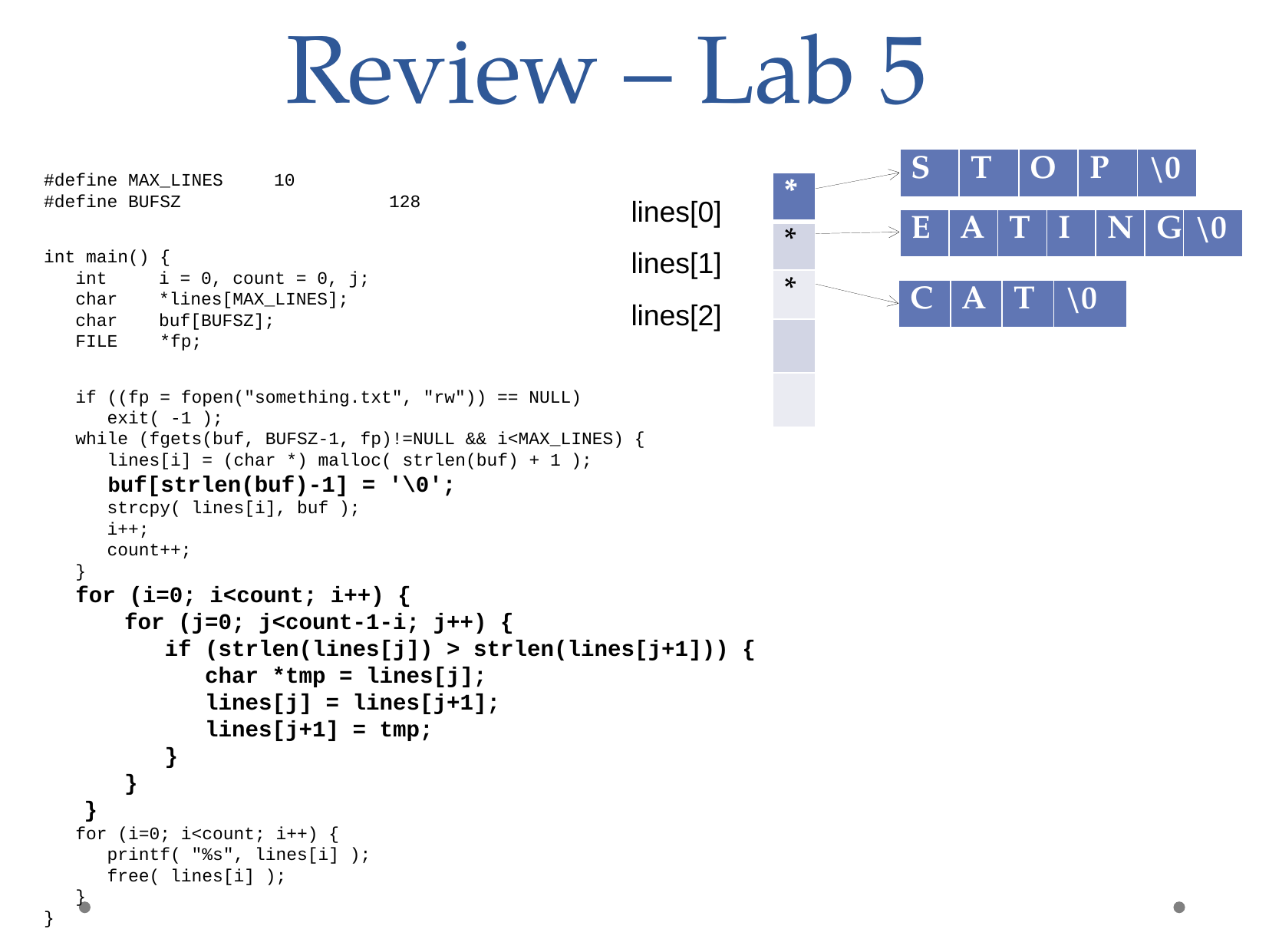

Review – Lab 5
| S | T | O | P | \0 |
| --- | --- | --- | --- | --- |
#define MAX_LINES	10
#define BUFSZ		128

int main() {
   int	i = 0, count = 0, j;
   char	*lines[MAX_LINES];
   char	buf[BUFSZ];
   FILE    *fp;

   if ((fp = fopen("something.txt", "rw")) == NULL)
      exit( -1 );
   while (fgets(buf, BUFSZ-1, fp)!=NULL && i<MAX_LINES) {
      lines[i] = (char *) malloc( strlen(buf) + 1 );
      buf[strlen(buf)-1] = '\0';
      strcpy( lines[i], buf );
      i++;
      count++;
   }
   for (i=0; i<count; i++) {
      for (j=0; j<count-1-i; j++) {
         if (strlen(lines[j]) > strlen(lines[j+1])) {
            char *tmp = lines[j];
            lines[j] = lines[j+1];
            lines[j+1] = tmp;
         }
      }
   }
   for (i=0; i<count; i++) {
      printf( "%s", lines[i] );
      free( lines[i] );
   }
}

lines[0]
lines[1]
lines[2]

| \* |
| --- |
| \* |
| \* |
|  |
|  |
| E | A | T | I | N | G | \0 |
| --- | --- | --- | --- | --- | --- | --- |

| C | A | T | \0 |
| --- | --- | --- | --- |